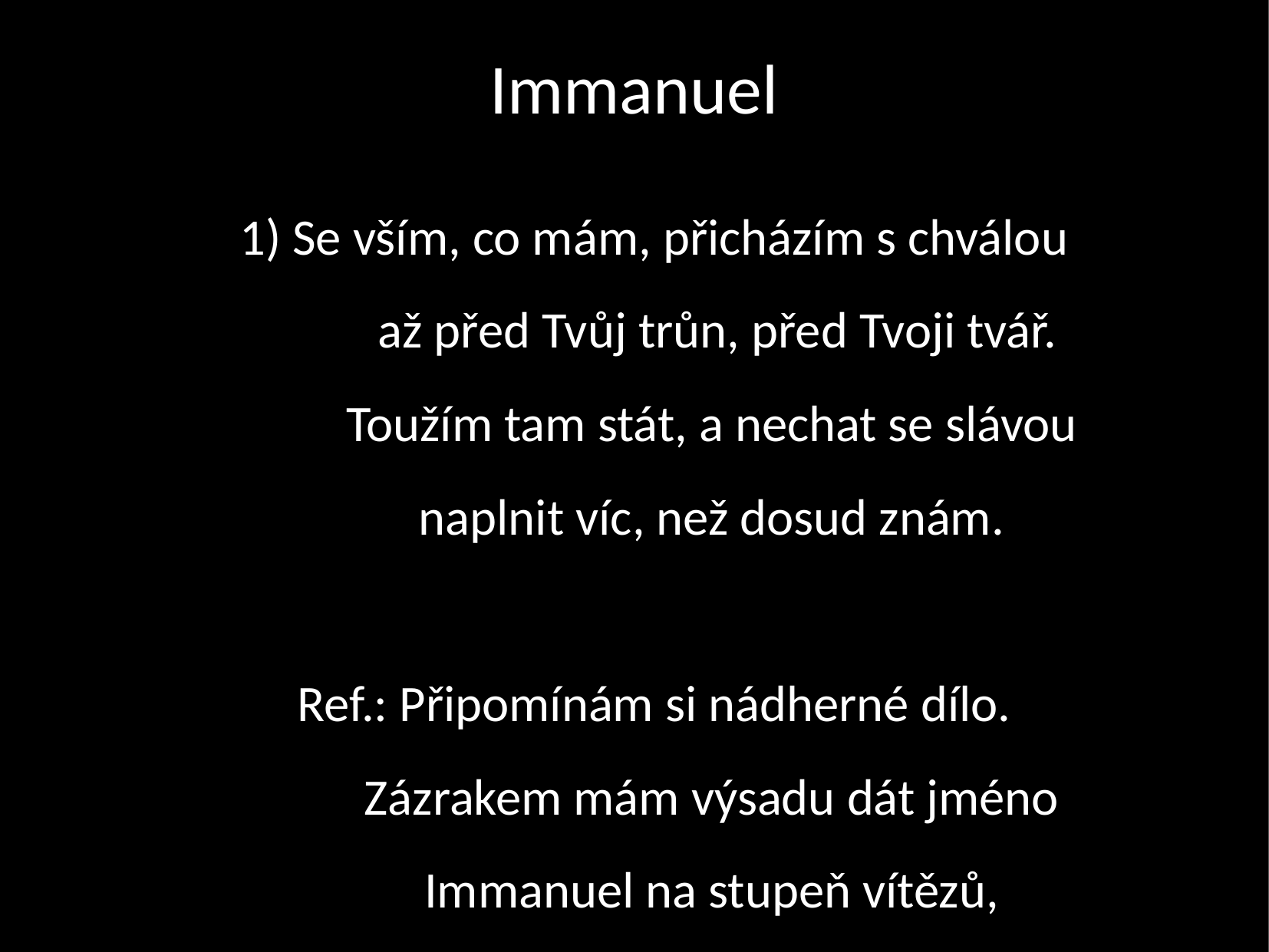

Immanuel
1) Se vším, co mám, přicházím s chválou
	až před Tvůj trůn, před Tvoji tvář.
	Toužím tam stát, a nechat se slávou
	naplnit víc, než dosud znám.

Ref.: Připomínám si nádherné dílo.
	Zázrakem mám výsadu dát jméno
	Immanuel na stupeň vítězů,
	Immanuel, Ty jsi odpověď všech mých dotazů,
	Immanuel